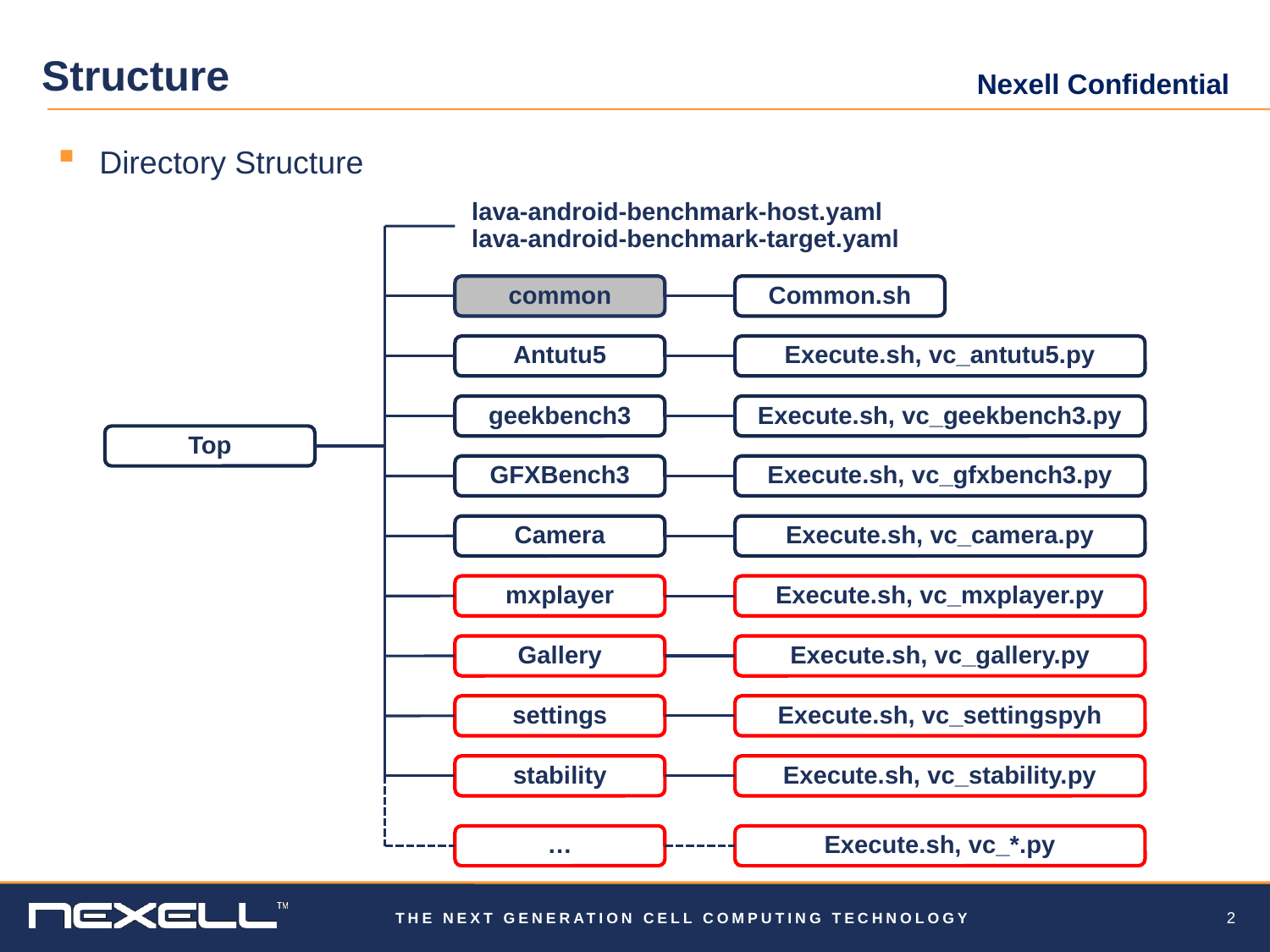

# Structure
Directory Structure

lava-android-benchmark-host.yaml
lava-android-benchmark-target.yaml
common
Common.sh
Antutu5
Execute.sh, vc_antutu5.py
geekbench3
Execute.sh, vc_geekbench3.py
Top
GFXBench3
Execute.sh, vc_gfxbench3.py
Camera
Execute.sh, vc_camera.py
mxplayer
Execute.sh, vc_mxplayer.py
Gallery
Execute.sh, vc_gallery.py
settings
Execute.sh, vc_settingspyh
stability
Execute.sh, vc_stability.py
…
Execute.sh, vc_*.py